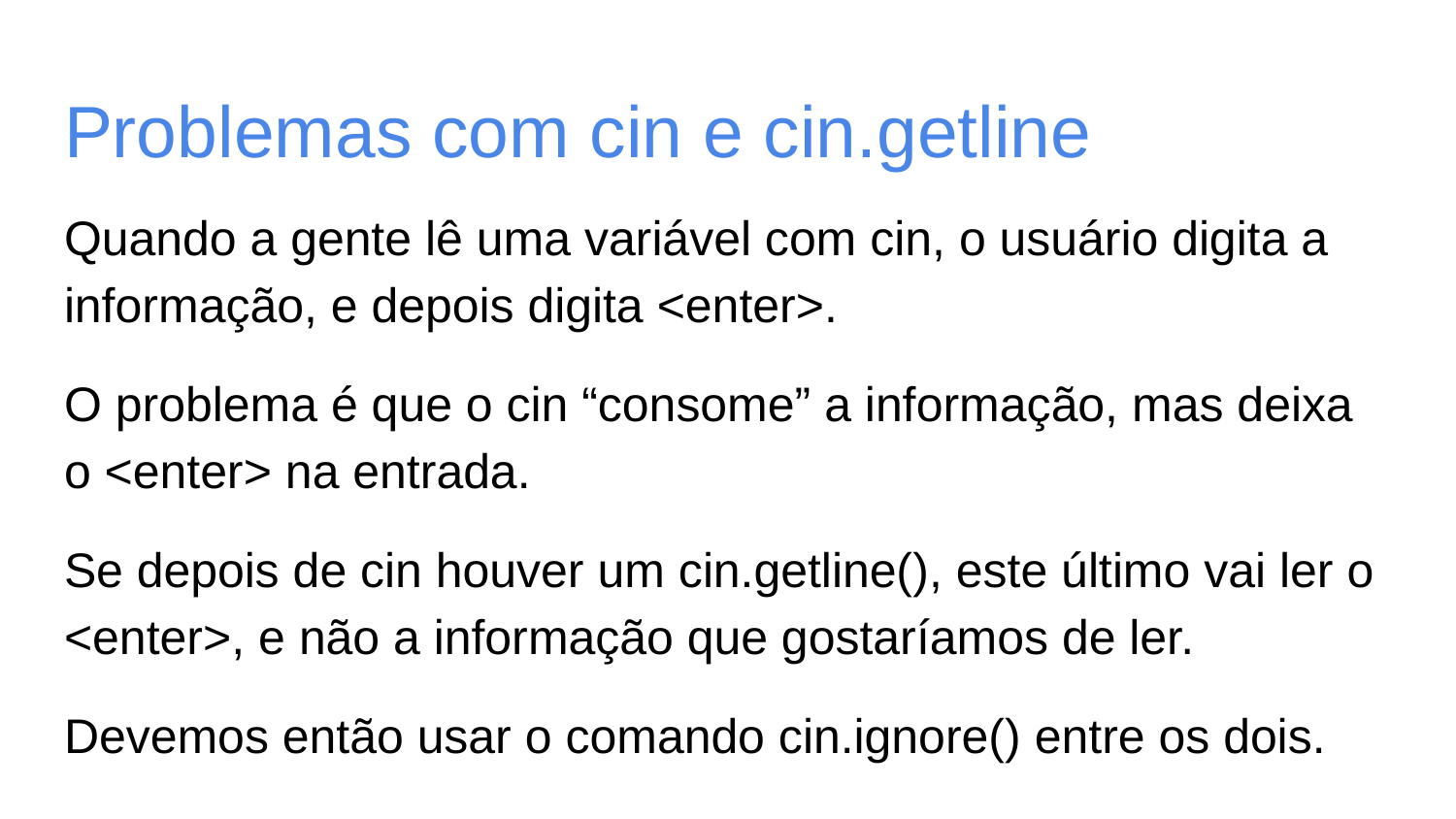

# Problemas com cin e cin.getline
Quando a gente lê uma variável com cin, o usuário digita a informação, e depois digita <enter>.
O problema é que o cin “consome” a informação, mas deixa o <enter> na entrada.
Se depois de cin houver um cin.getline(), este último vai ler o <enter>, e não a informação que gostaríamos de ler.
Devemos então usar o comando cin.ignore() entre os dois.